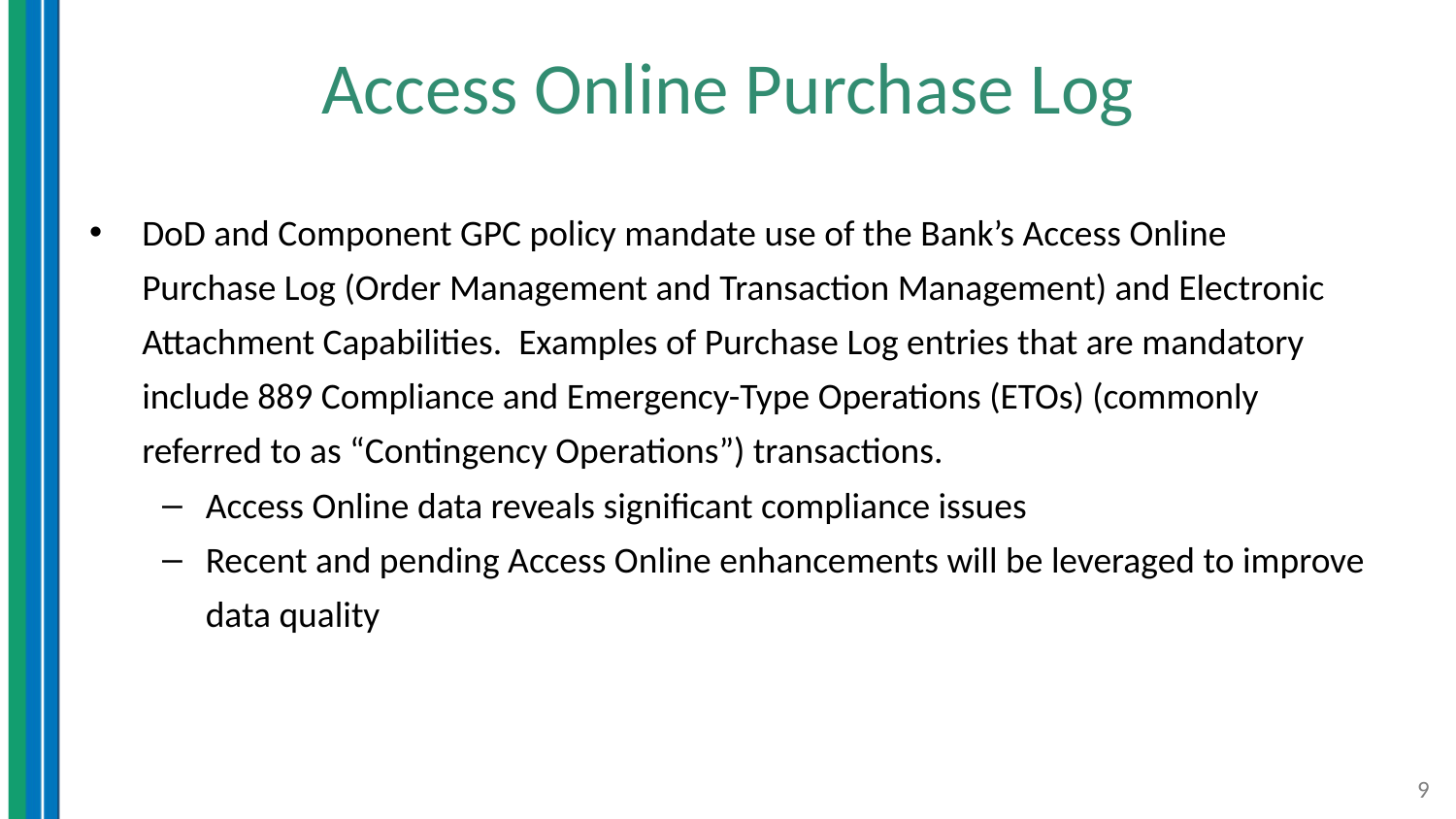

# Access Online Purchase Log
DoD and Component GPC policy mandate use of the Bank’s Access Online Purchase Log (Order Management and Transaction Management) and Electronic Attachment Capabilities.  Examples of Purchase Log entries that are mandatory include 889 Compliance and Emergency-Type Operations (ETOs) (commonly referred to as “Contingency Operations”) transactions.
Access Online data reveals significant compliance issues
Recent and pending Access Online enhancements will be leveraged to improve data quality